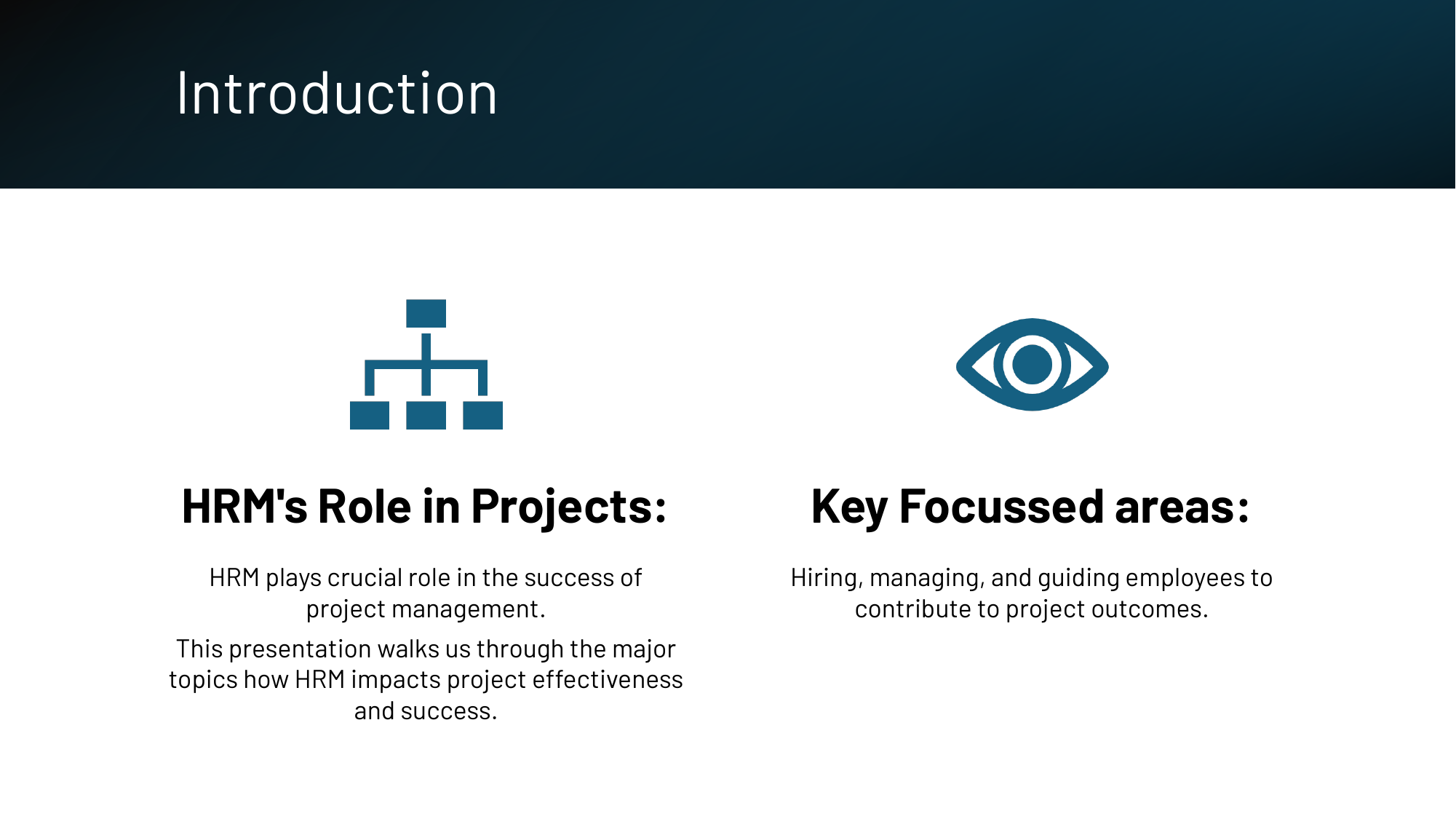

# Introduction
HRM's Role in Projects:
HRM plays crucial role in the success of project management.
This presentation walks us through the major topics how HRM impacts project effectiveness and success.
Key Focussed areas:
Hiring, managing, and guiding employees to contribute to project outcomes.